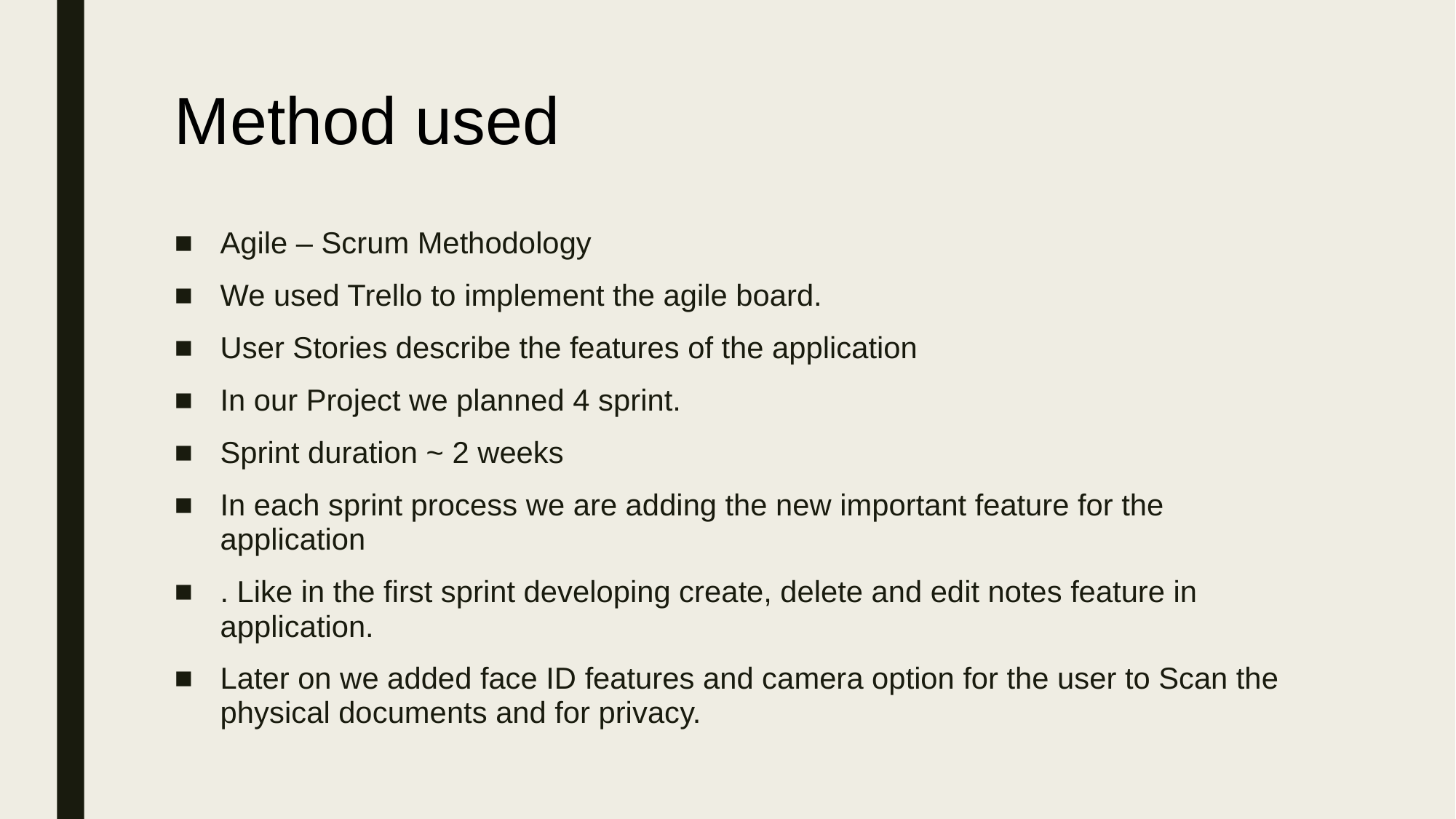

# Method used
Agile – Scrum Methodology
We used Trello to implement the agile board.
User Stories describe the features of the application
In our Project we planned 4 sprint.
Sprint duration ~ 2 weeks
In each sprint process we are adding the new important feature for the application
. Like in the first sprint developing create, delete and edit notes feature in application.
Later on we added face ID features and camera option for the user to Scan the physical documents and for privacy.